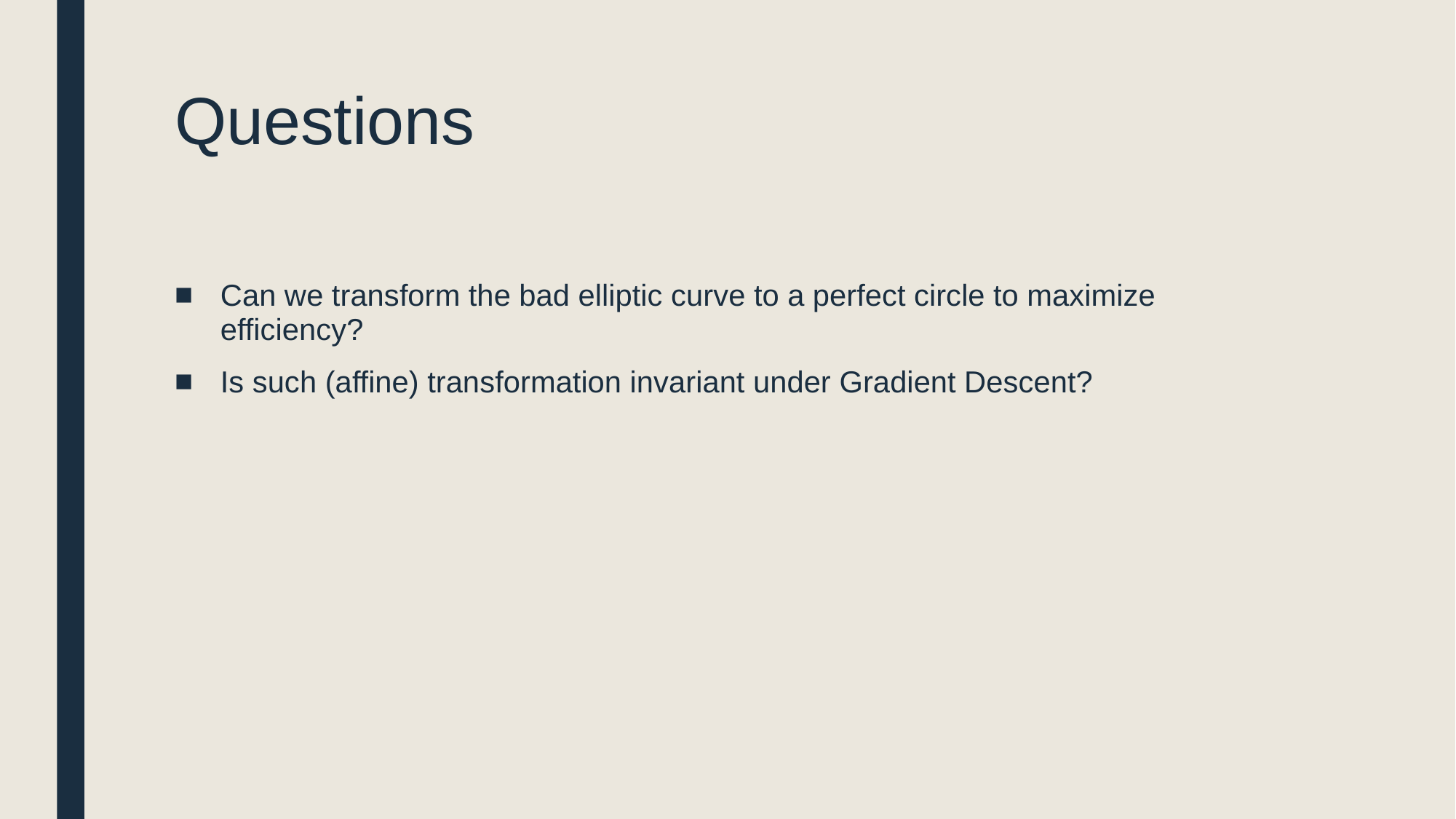

# Questions
Can we transform the bad elliptic curve to a perfect circle to maximize efficiency?
Is such (affine) transformation invariant under Gradient Descent?